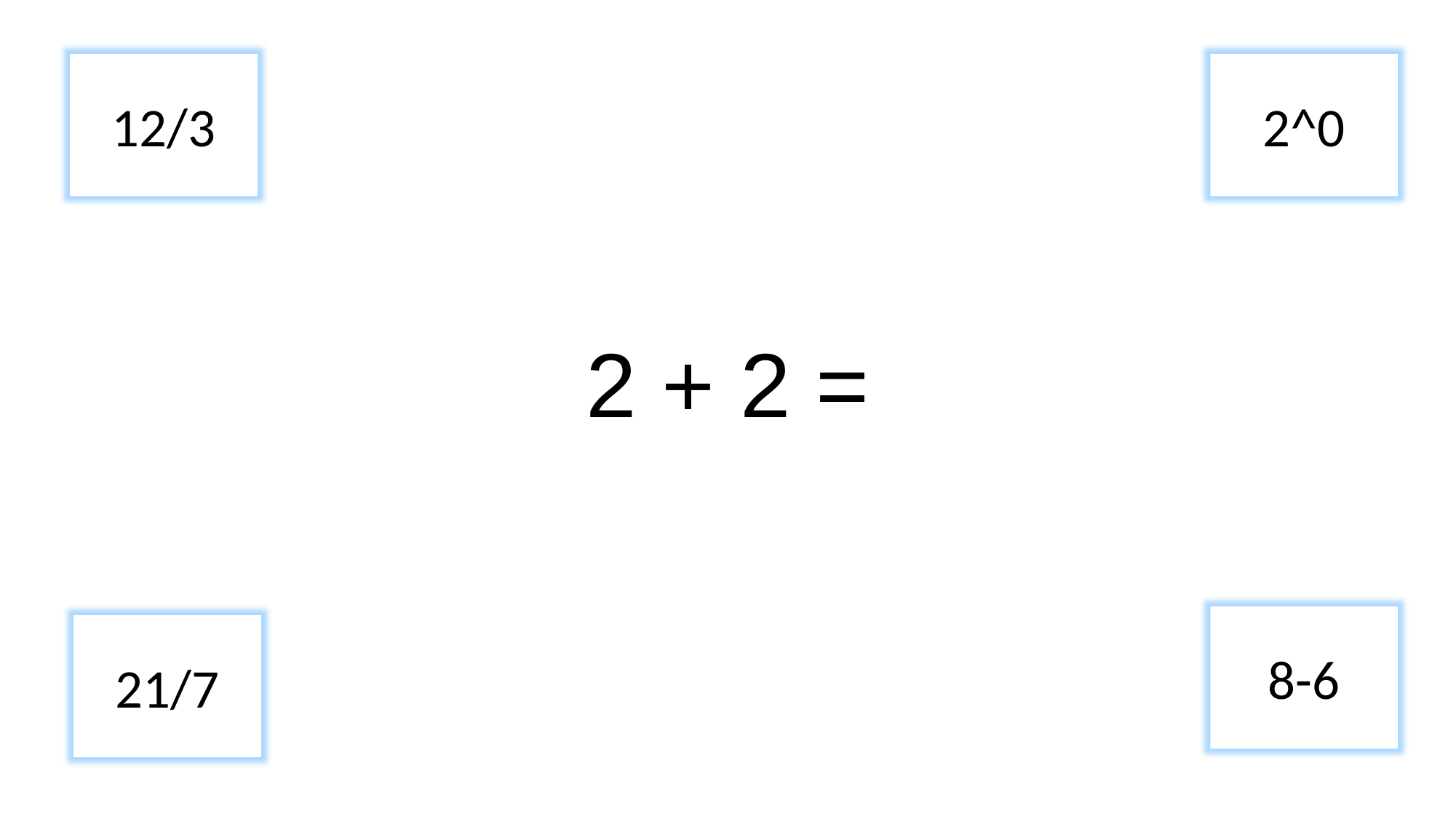

12/3
2^0
2 + 2 =
8-6
21/7